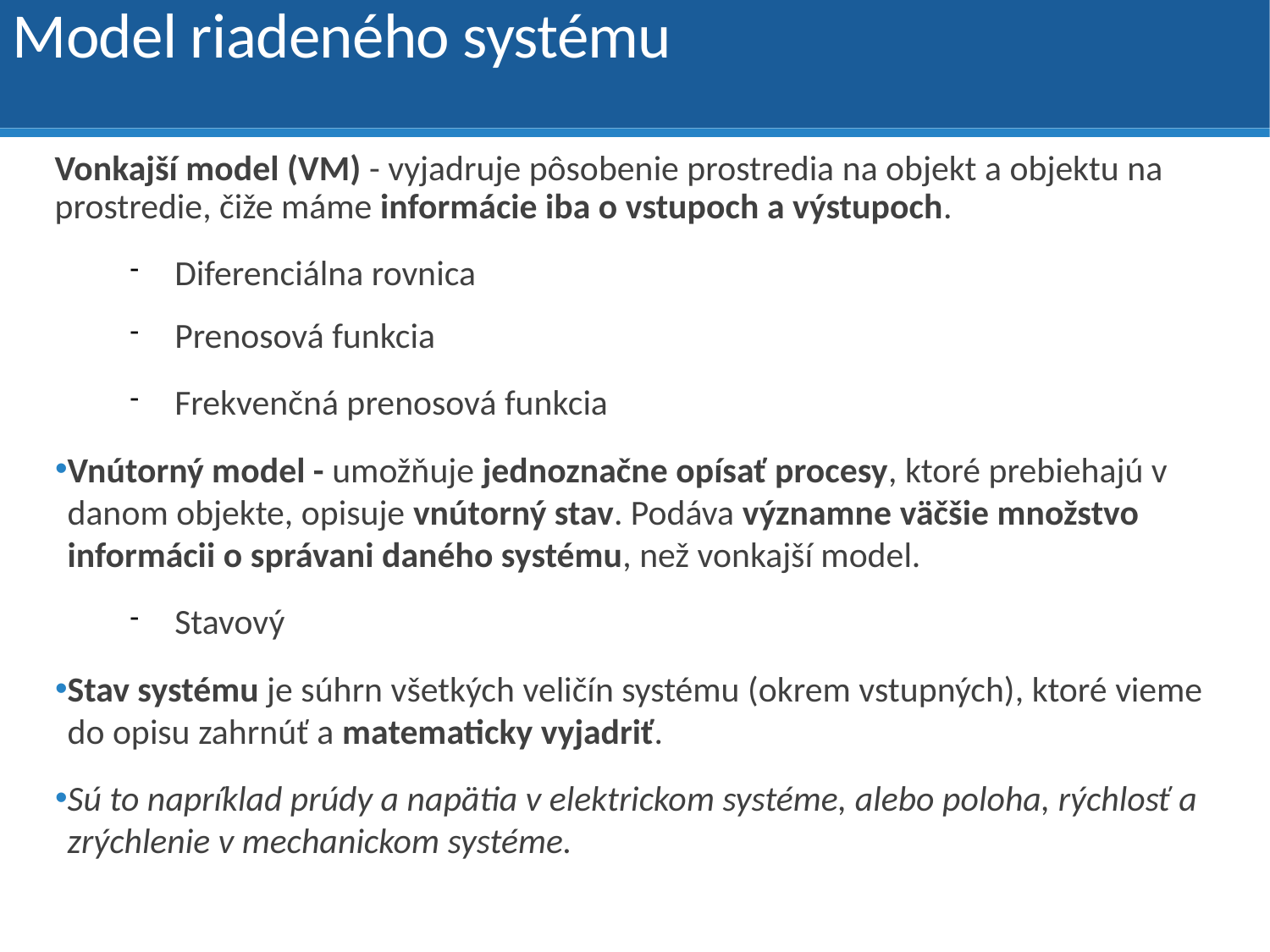

Model riadeného systému

Vonkajší model (VM) - vyjadruje pôsobenie prostredia na objekt a objektu na prostredie, čiže máme informácie iba o vstupoch a výstupoch.
Diferenciálna rovnica
Prenosová funkcia
Frekvenčná prenosová funkcia
Vnútorný model - umožňuje jednoznačne opísať procesy, ktoré prebiehajú v danom objekte, opisuje vnútorný stav. Podáva významne väčšie množstvo informácii o správani daného systému, než vonkajší model.
Stavový
Stav systému je súhrn všetkých veličín systému (okrem vstupných), ktoré vieme do opisu zahrnúť a matematicky vyjadriť.
Sú to napríklad prúdy a napätia v elektrickom systéme, alebo poloha, rýchlosť a zrýchlenie v mechanickom systéme.